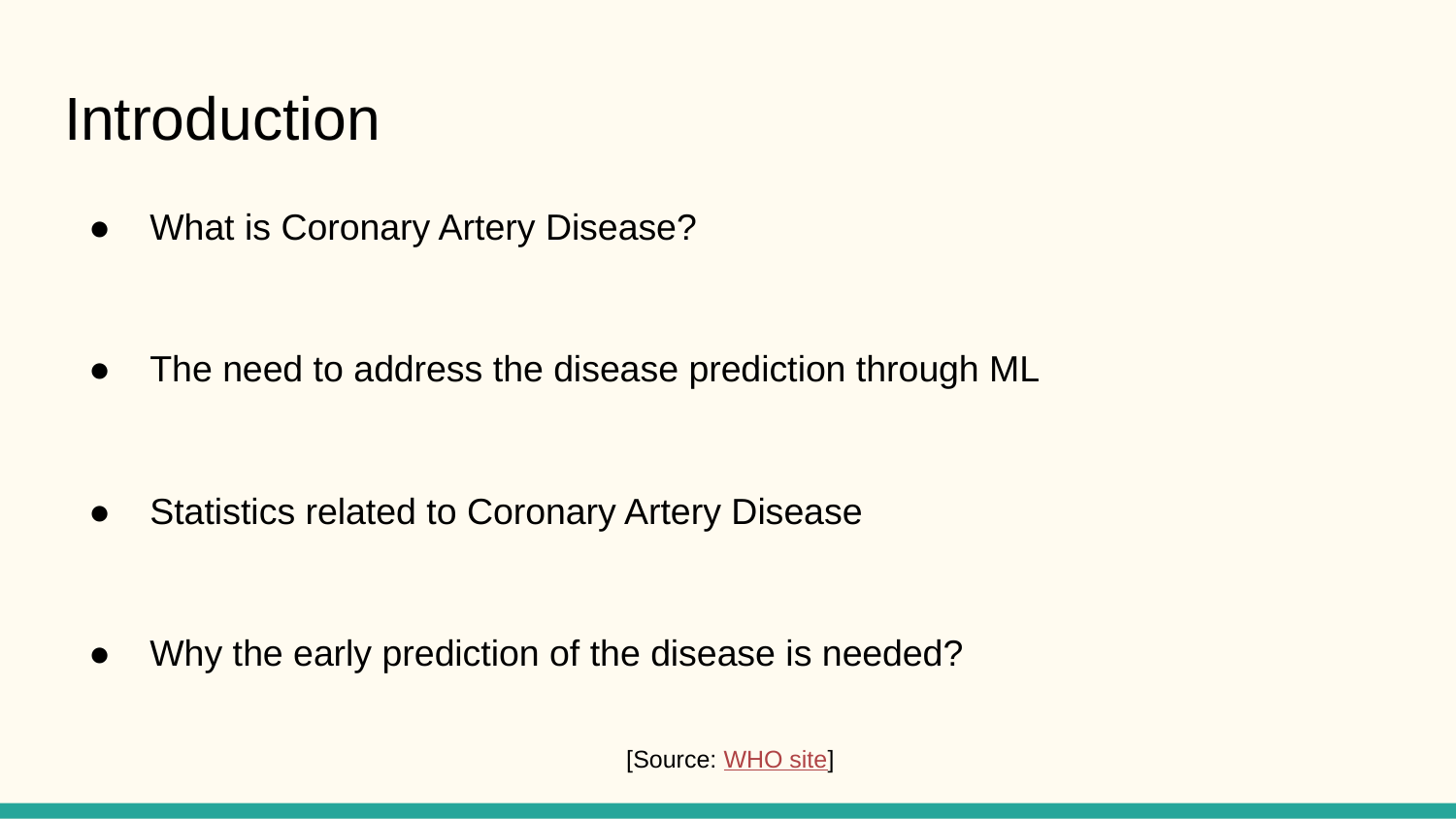

# Introduction
What is Coronary Artery Disease?

The need to address the disease prediction through ML

Statistics related to Coronary Artery Disease

Why the early prediction of the disease is needed?

[Source: WHO site]